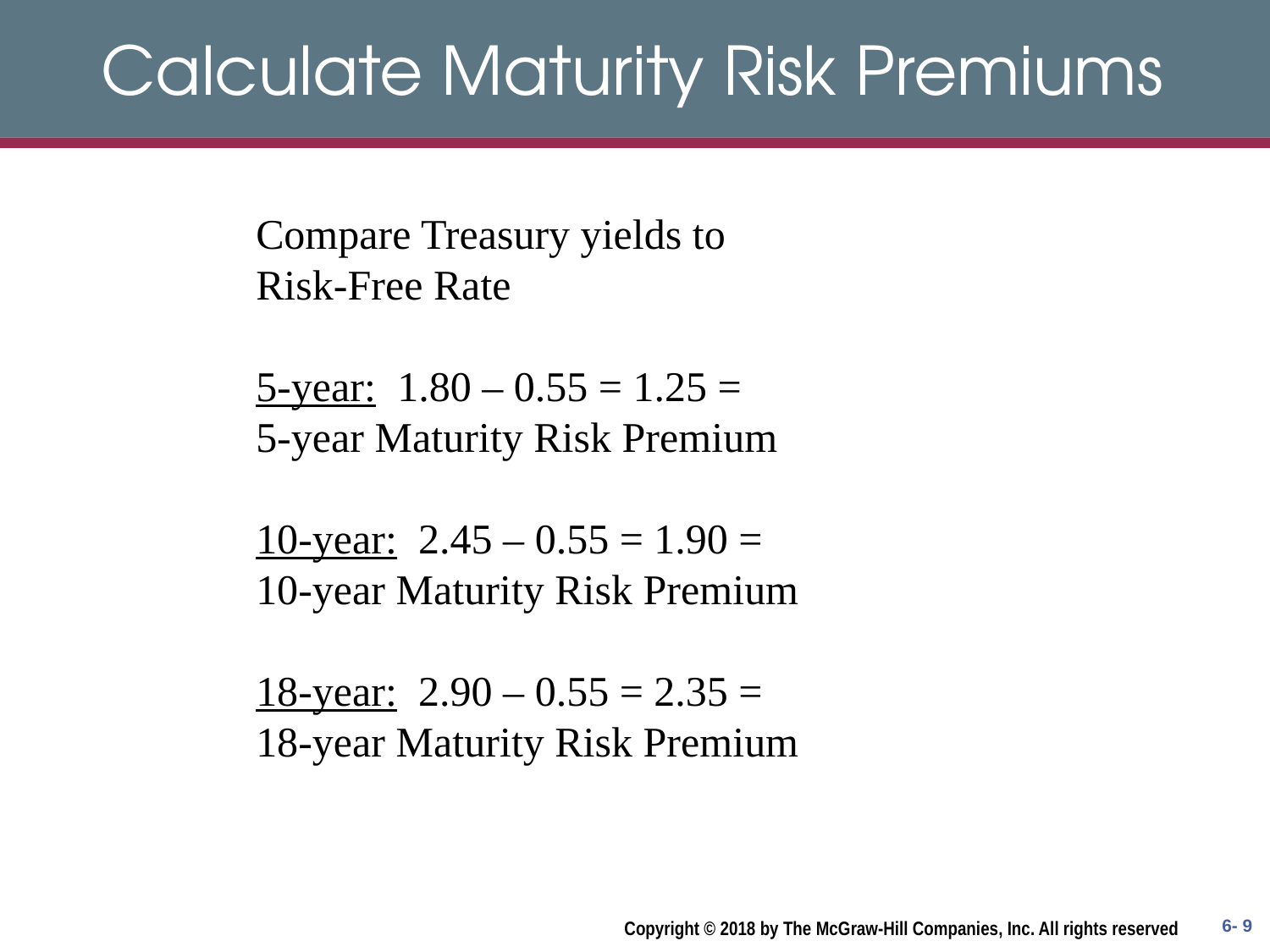

# Calculate Maturity Risk Premiums
Compare Treasury yields to Risk-Free Rate

5-year:  1.80 – 0.55 = 1.25 =
5-year Maturity Risk Premium

10-year:  2.45 – 0.55 = 1.90 =
10-year Maturity Risk Premium

18-year:  2.90 – 0.55 = 2.35 =
18-year Maturity Risk Premium